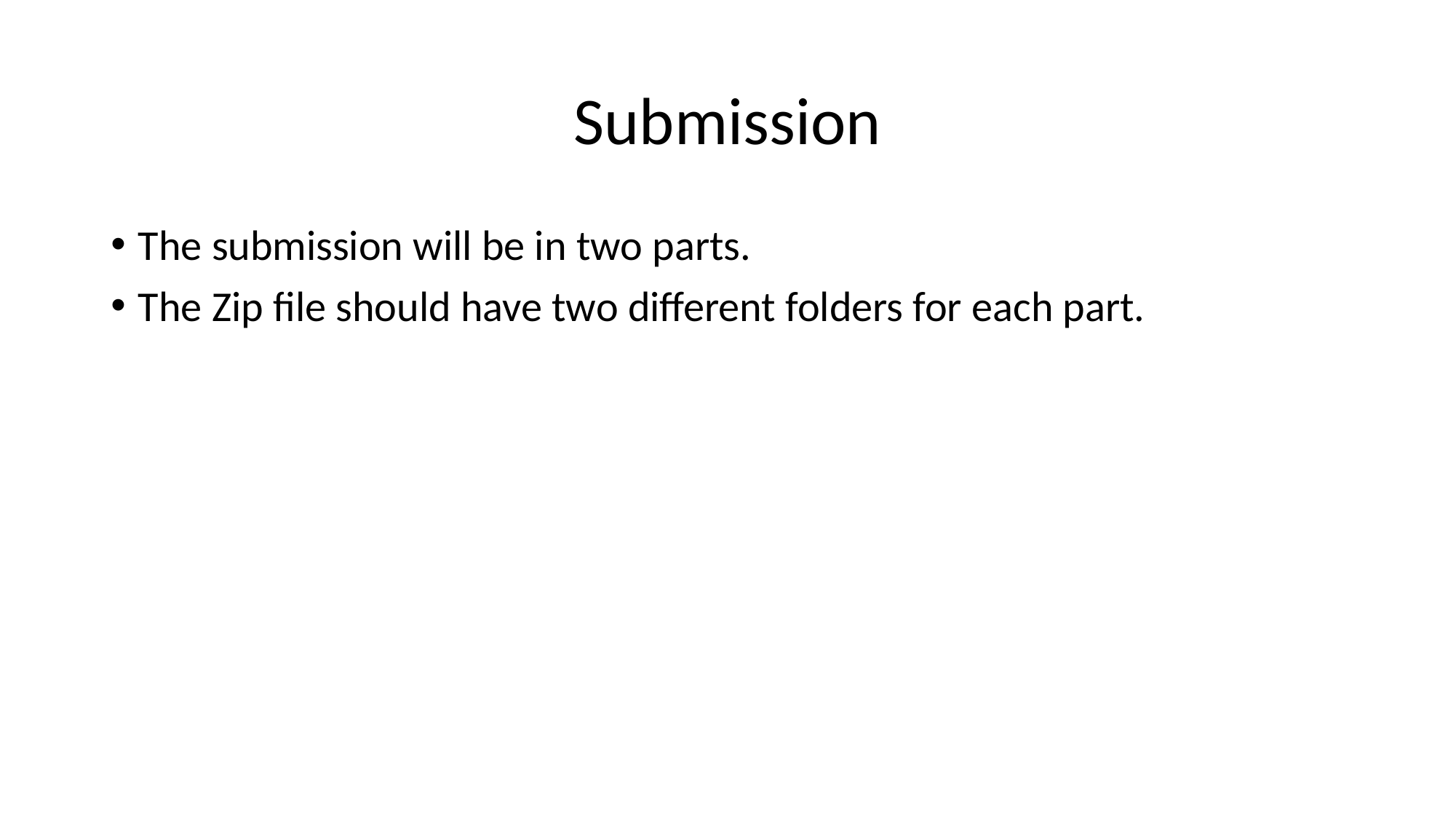

# Submission
The submission will be in two parts.
The Zip file should have two different folders for each part.